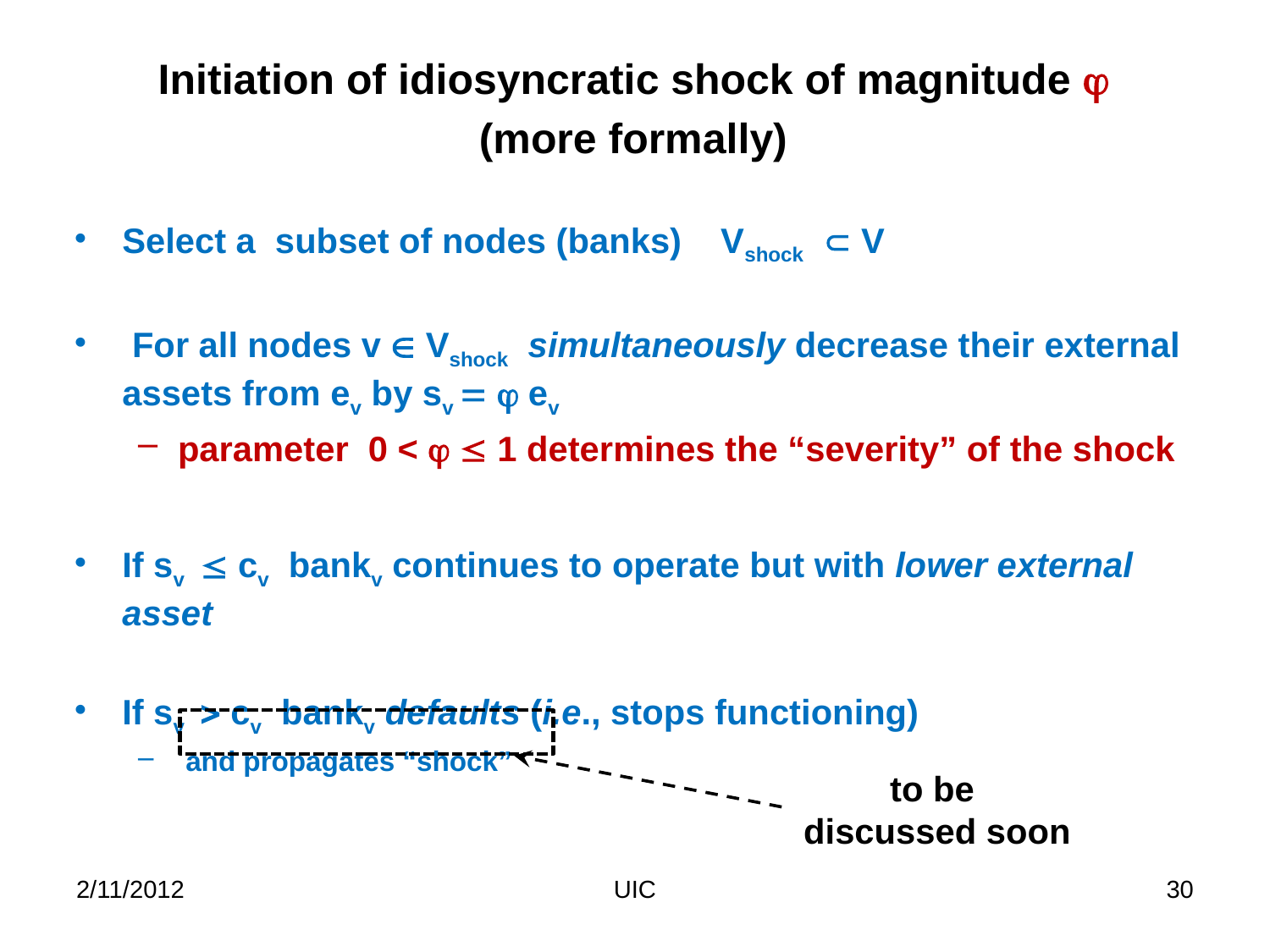

Initiation of idiosyncratic shock of magnitude ϕ
(more formally)

Select a  subset of nodes (banks)    Vshock  ⊂ V

 For all nodes v ∈ Vshock  simultaneously decrease their external assets from ev by sv = ϕ ev
parameter  0 < ϕ ≤ 1 determines the “severity” of the shock

If sv  ≤ cv  bankv continues to operate but with lower external asset

If sv  > cv  bankv defaults (i.e., stops functioning)
and propagates “shock”

to be
discussed soon
2/11/2012
UIC
30